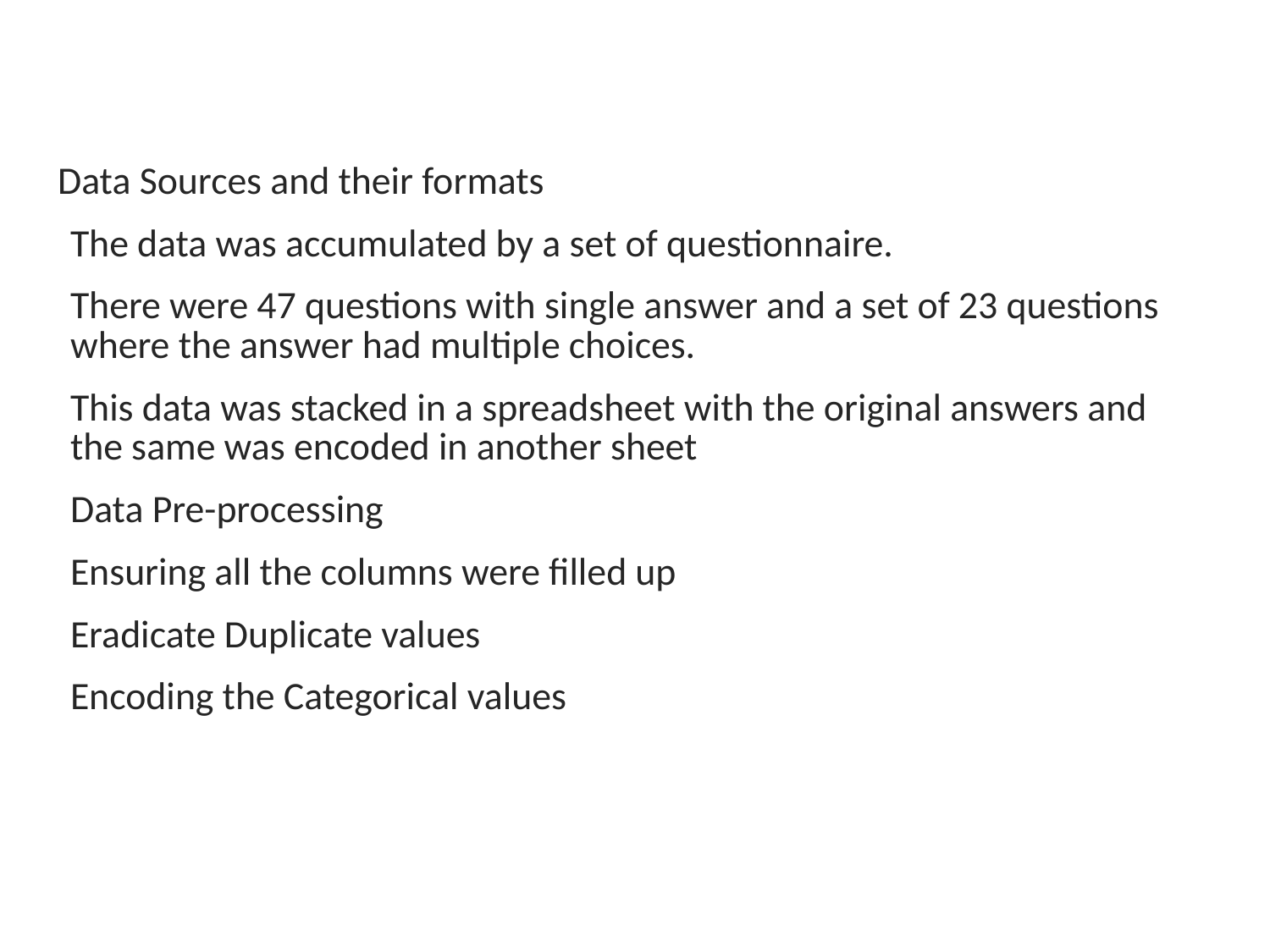

Data Sources and their formats
The data was accumulated by a set of questionnaire.
There were 47 questions with single answer and a set of 23 questions where the answer had multiple choices.
This data was stacked in a spreadsheet with the original answers and the same was encoded in another sheet
Data Pre-processing
Ensuring all the columns were filled up
Eradicate Duplicate values
Encoding the Categorical values